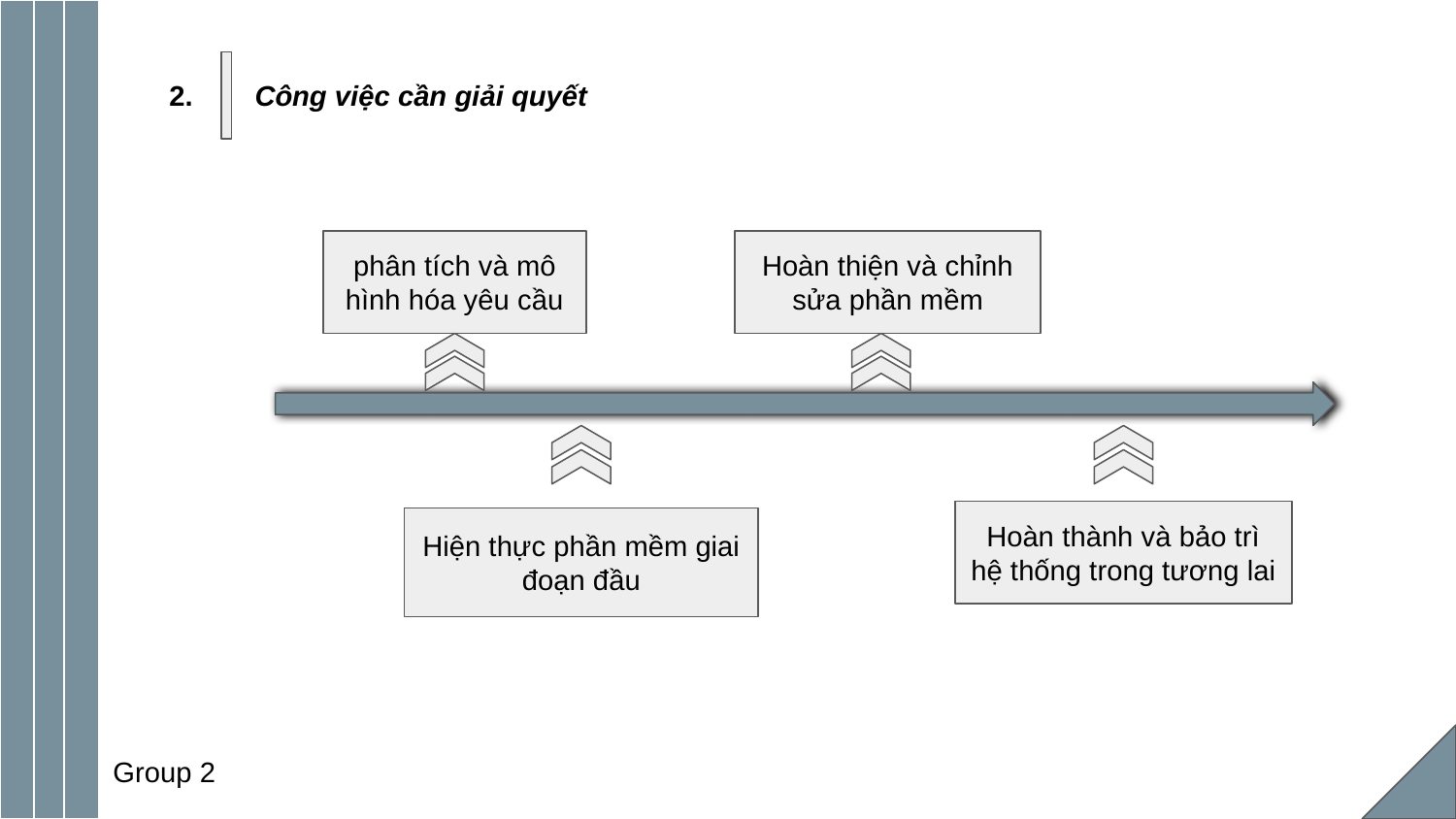

2.
Công việc cần giải quyết
phân tích và mô hình hóa yêu cầu
Hoàn thiện và chỉnh sửa phần mềm

Hoàn thành và bảo trì hệ thống trong tương lai
Hiện thực phần mềm giai đoạn đầu

Group 2